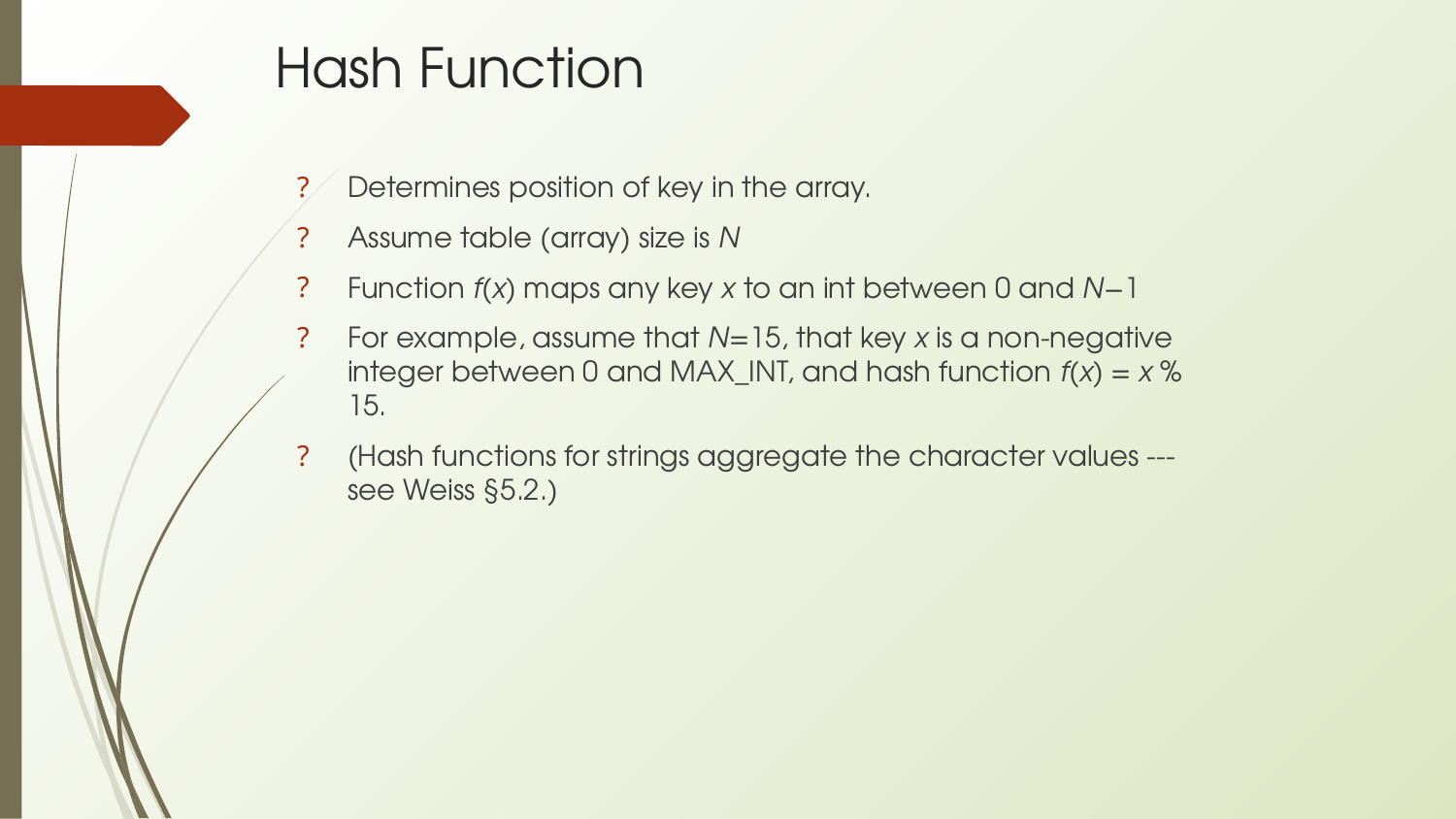

# Hash Function
Determines position of key in the array.
Assume table (array) size is N
Function f(x) maps any key x to an int between 0 and N−1
For example, assume that N=15, that key x is a non-negative integer between 0 and MAX_INT, and hash function f(x) = x % 15.
(Hash functions for strings aggregate the character values --- see Weiss §5.2.)